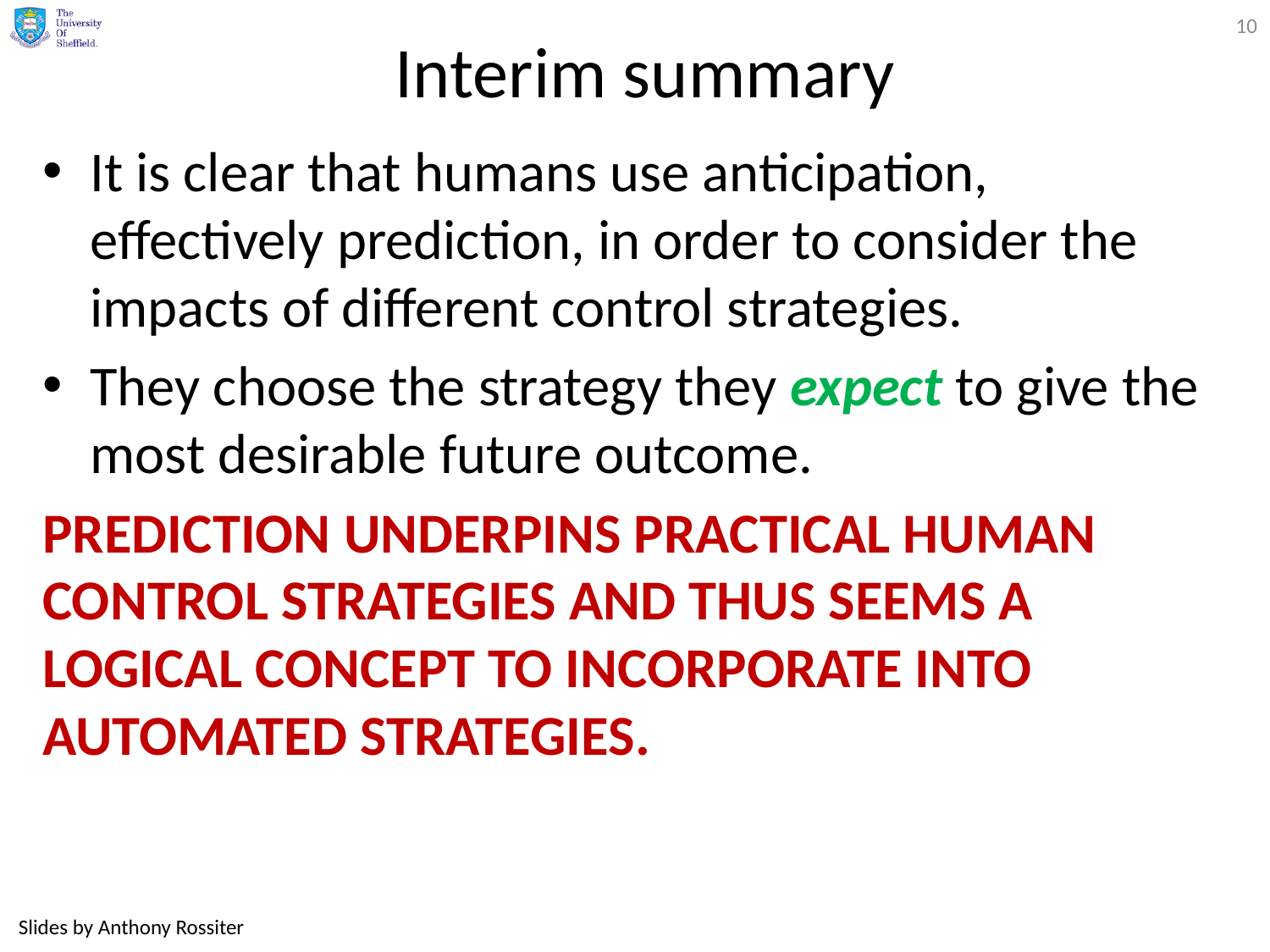

10
# Interim summary
It is clear that humans use anticipation, effectively prediction, in order to consider the impacts of different control strategies.
They choose the strategy they expect to give the most desirable future outcome.
PREDICTION UNDERPINS PRACTICAL HUMAN CONTROL STRATEGIES AND THUS SEEMS A LOGICAL CONCEPT TO INCORPORATE INTO AUTOMATED STRATEGIES.
Slides by Anthony Rossiter